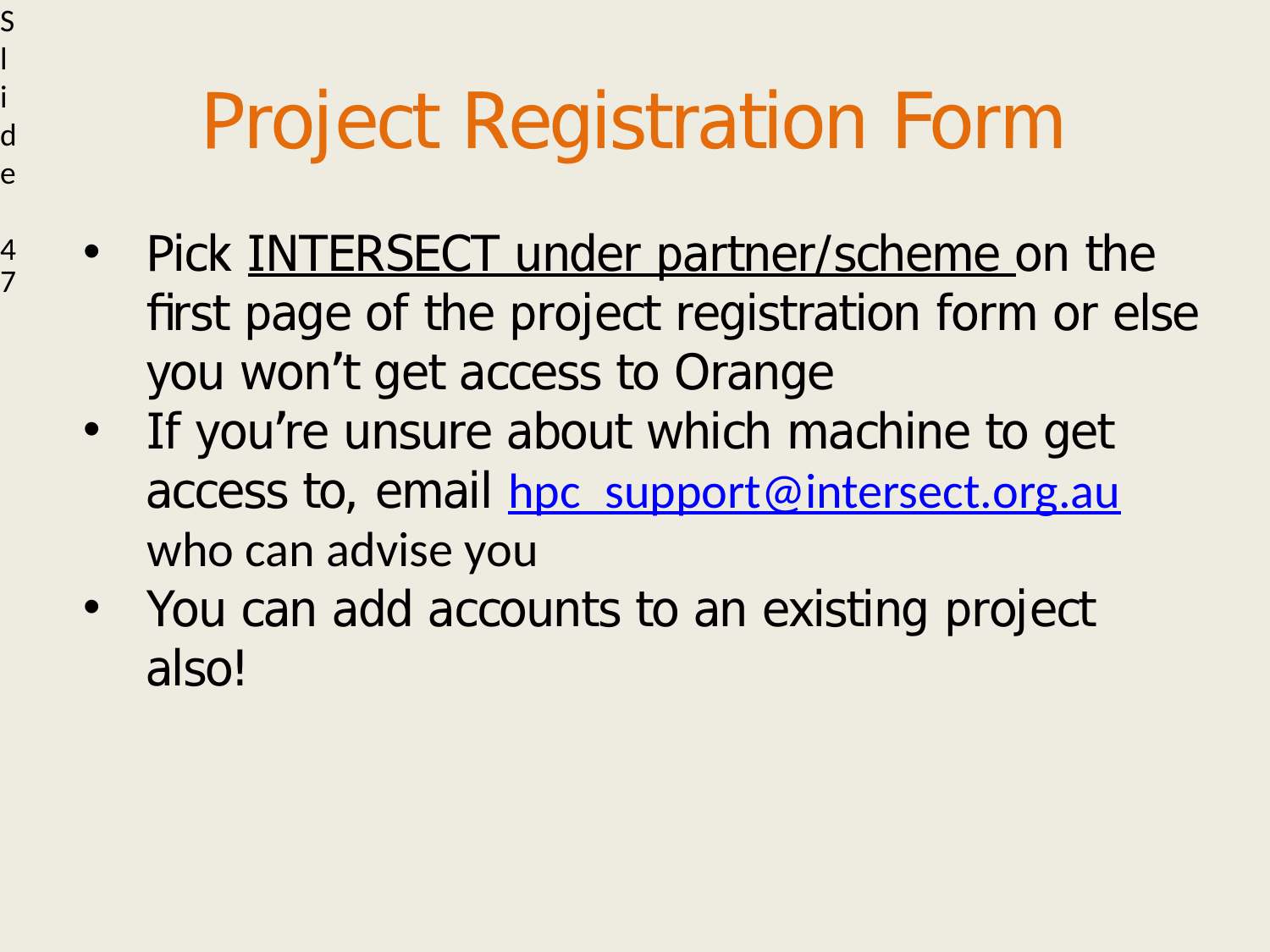

Slide 47
Project Registration Form

Pick INTERSECT under partner/scheme on the first page of the project registration form or else you won’t get access to Orange
If you’re unsure about which machine to get access to, email hpc_support@intersect.org.au who can advise you
You can add accounts to an existing project also!